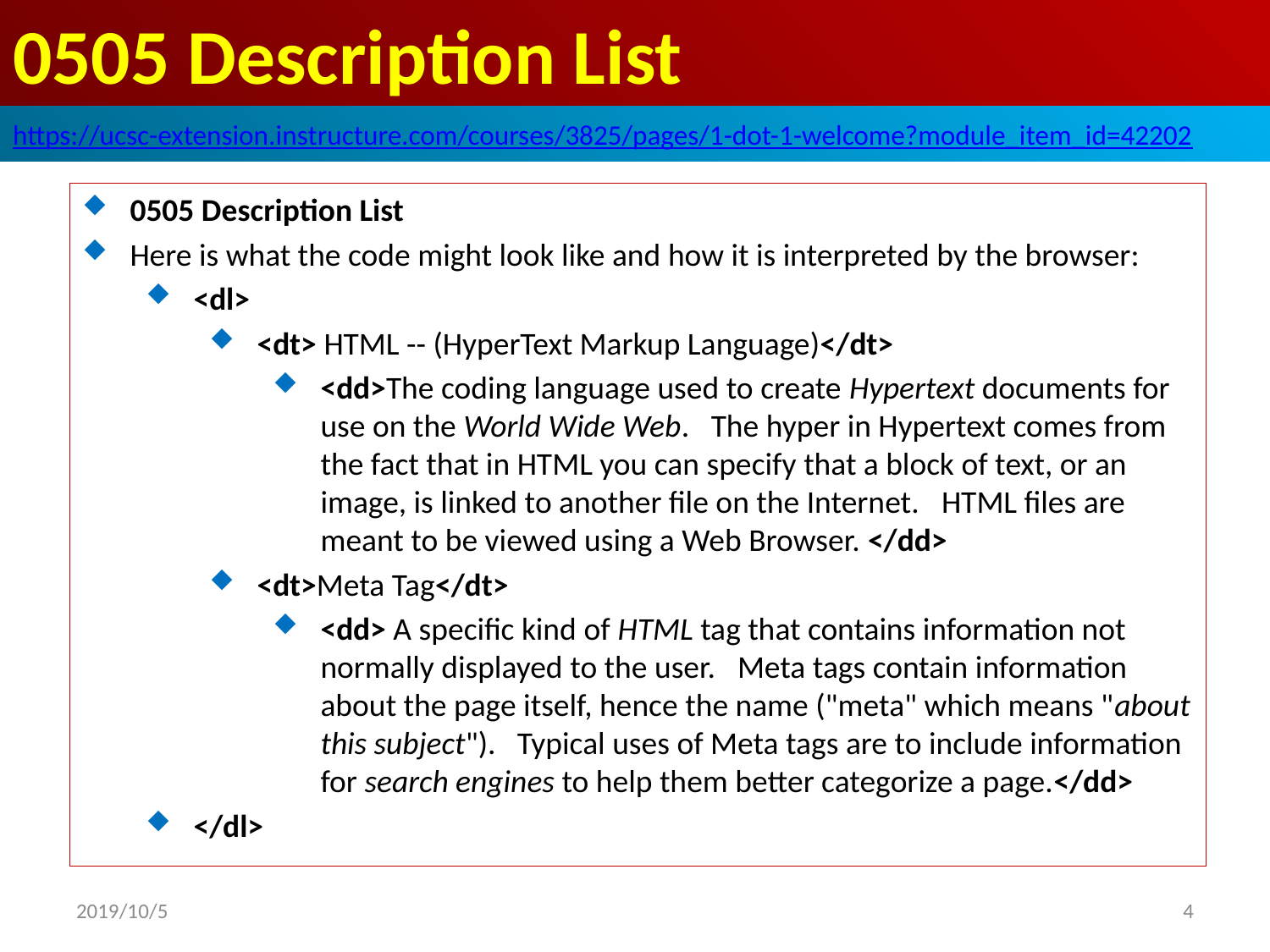

# 0505 Description List

https://ucsc-extension.instructure.com/courses/3825/pages/1-dot-1-welcome?module_item_id=42202
0505 Description List
Here is what the code might look like and how it is interpreted by the browser:
<dl>
<dt> HTML -- (HyperText Markup Language)</dt>
<dd>The coding language used to create Hypertext documents for use on the World Wide Web.   The hyper in Hypertext comes from the fact that in HTML you can specify that a block of text, or an image, is linked to another file on the Internet.   HTML files are meant to be viewed using a Web Browser. </dd>
<dt>Meta Tag</dt>
<dd> A specific kind of HTML tag that contains information not normally displayed to the user.   Meta tags contain information about the page itself, hence the name ("meta" which means "about this subject").   Typical uses of Meta tags are to include information for search engines to help them better categorize a page.</dd>
</dl>
2019/10/5
4